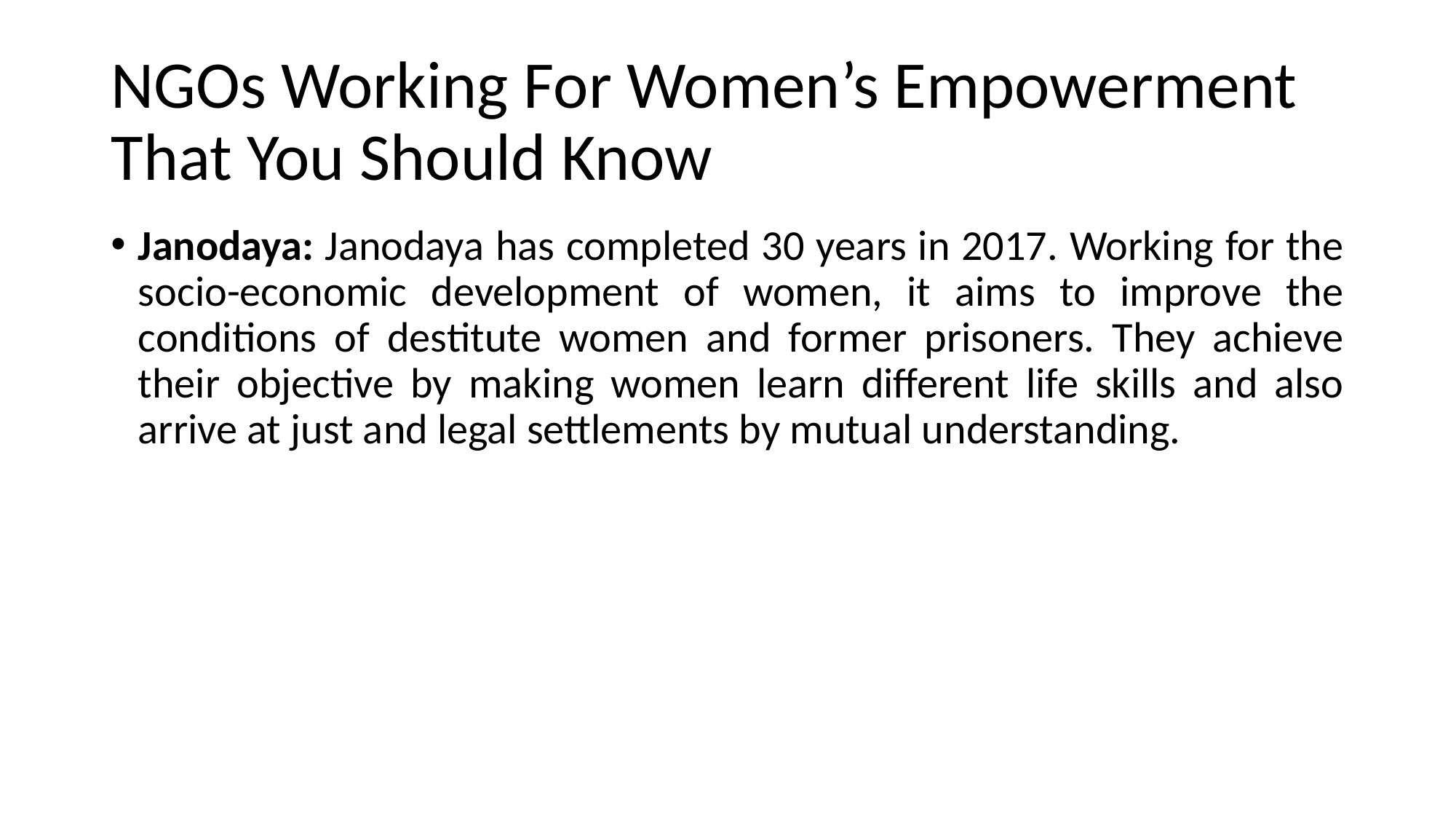

# NGOs Working For Women’s Empowerment That You Should Know
Janodaya: Janodaya has completed 30 years in 2017. Working for the socio-economic development of women, it aims to improve the conditions of destitute women and former prisoners. They achieve their objective by making women learn different life skills and also arrive at just and legal settlements by mutual understanding.